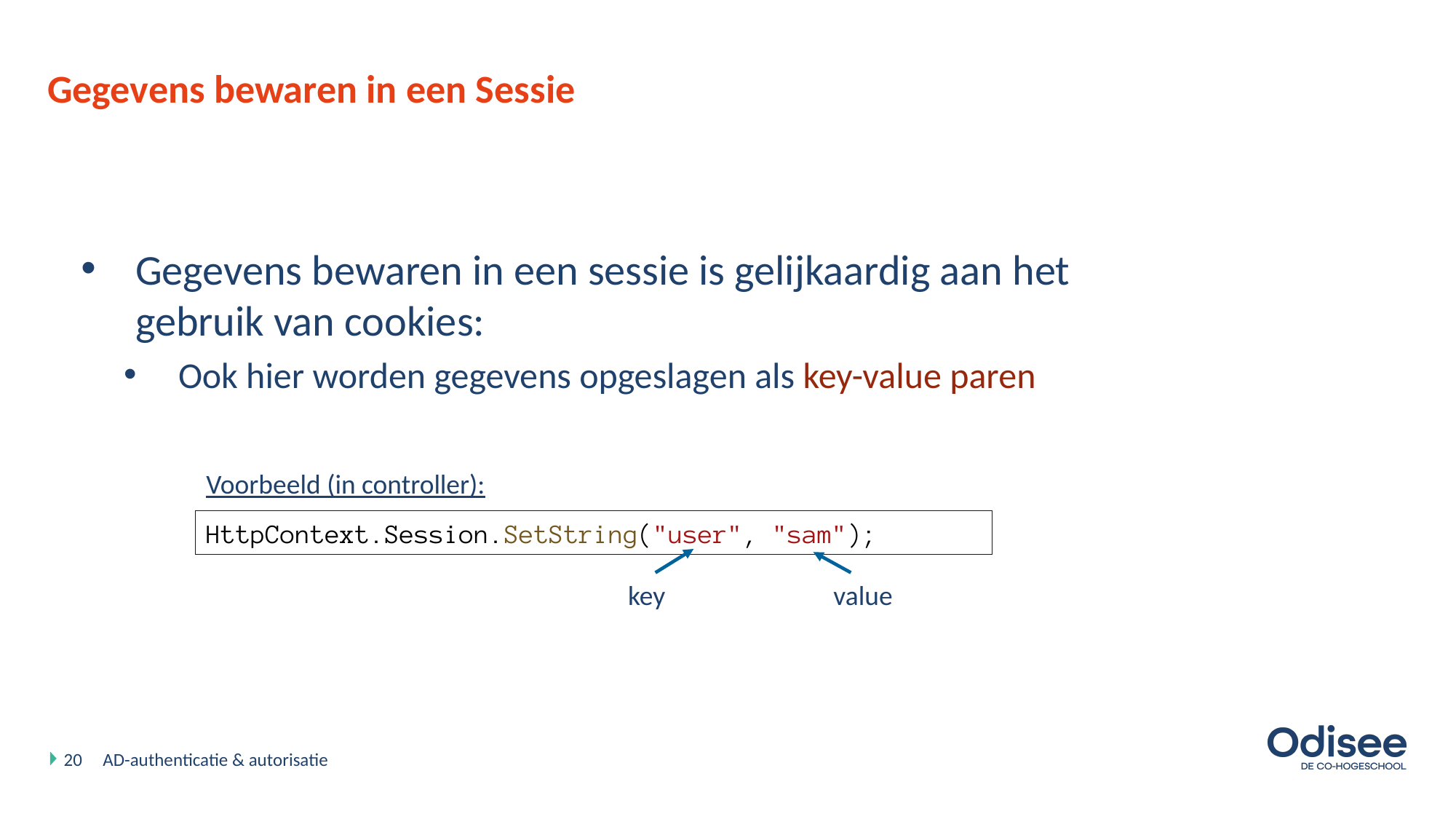

# Gegevens bewaren in een Sessie
Gegevens bewaren in een sessie is gelijkaardig aan het gebruik van cookies:
Ook hier worden gegevens opgeslagen als key-value paren
Voorbeeld (in controller):
HttpContext.Session.SetString("user", "sam");
key
value
20
AD-authenticatie & autorisatie